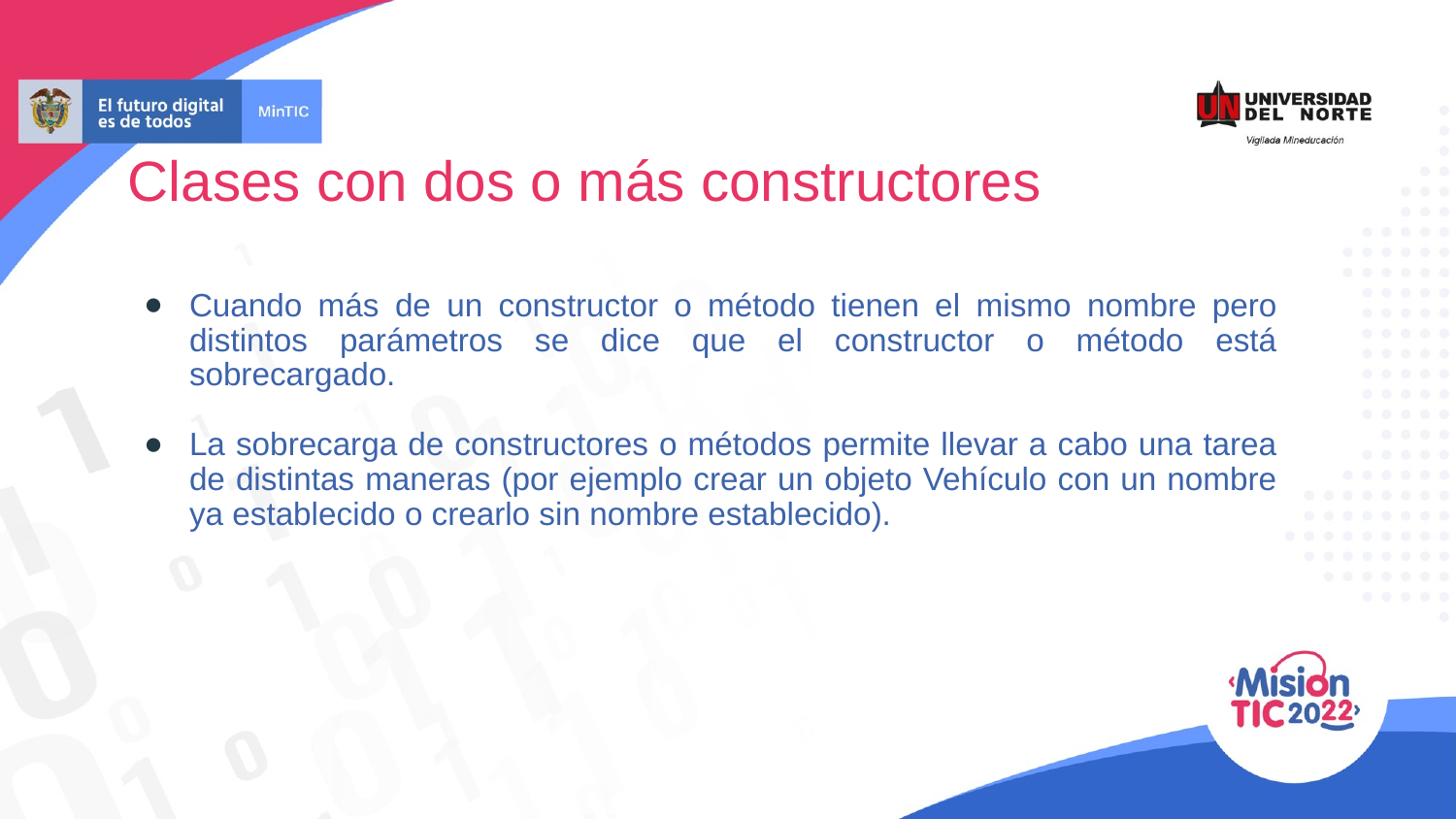

Clases con dos o más constructores

Cuando más de un constructor o método tienen el mismo nombre pero distintos parámetros se dice que el constructor o método está sobrecargado.

La sobrecarga de constructores o métodos permite llevar a cabo una tarea de distintas maneras (por ejemplo crear un objeto Vehículo con un nombre ya establecido o crearlo sin nombre establecido).